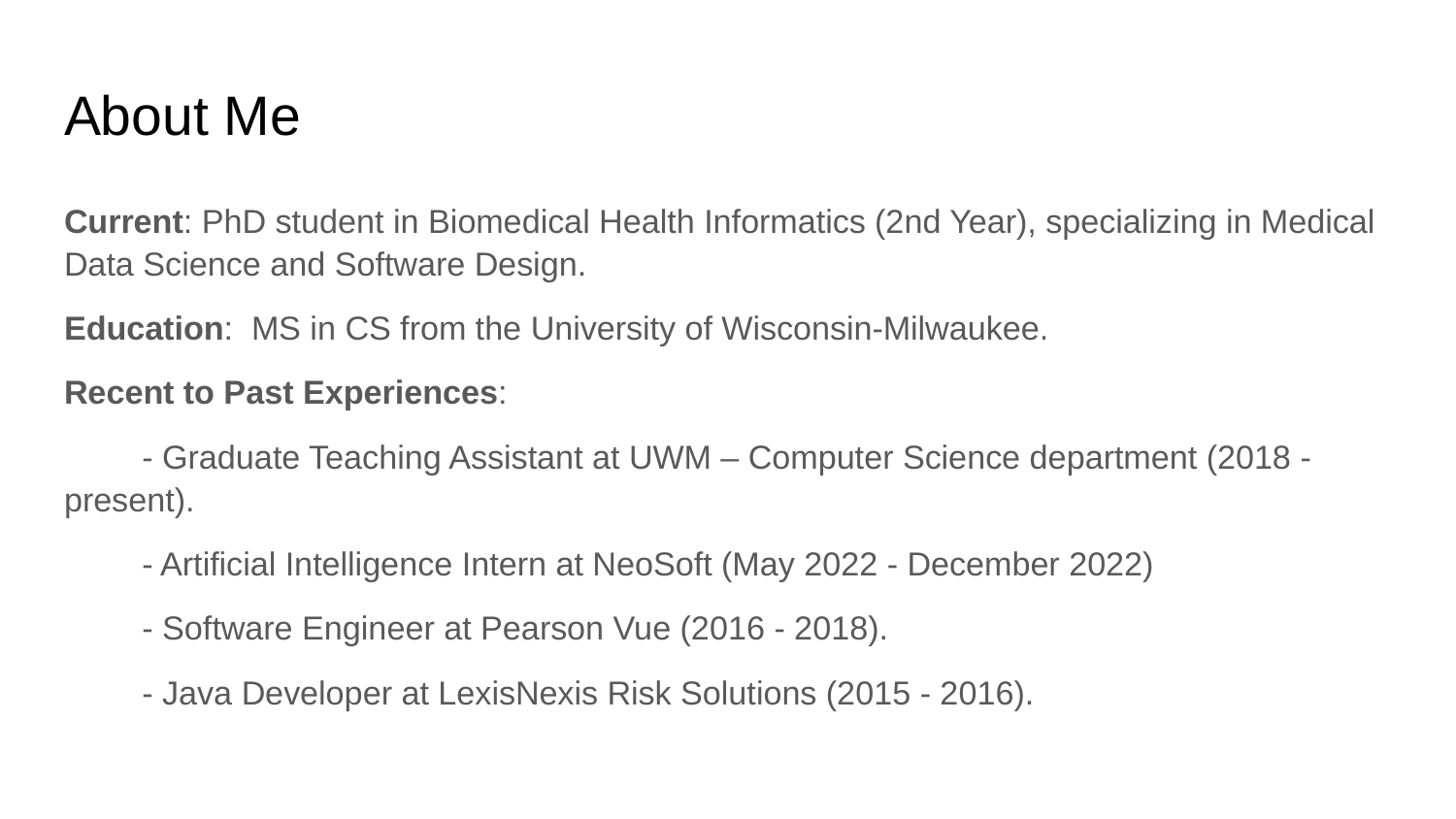

# About Me
Current: PhD student in Biomedical Health Informatics (2nd Year), specializing in Medical Data Science and Software Design.
Education:  MS in CS from the University of Wisconsin-Milwaukee.
Recent to Past Experiences:
- Graduate Teaching Assistant at UWM – Computer Science department (2018 - present).
- Artificial Intelligence Intern at NeoSoft (May 2022 - December 2022)
- Software Engineer at Pearson Vue (2016 - 2018).
- Java Developer at LexisNexis Risk Solutions (2015 - 2016).